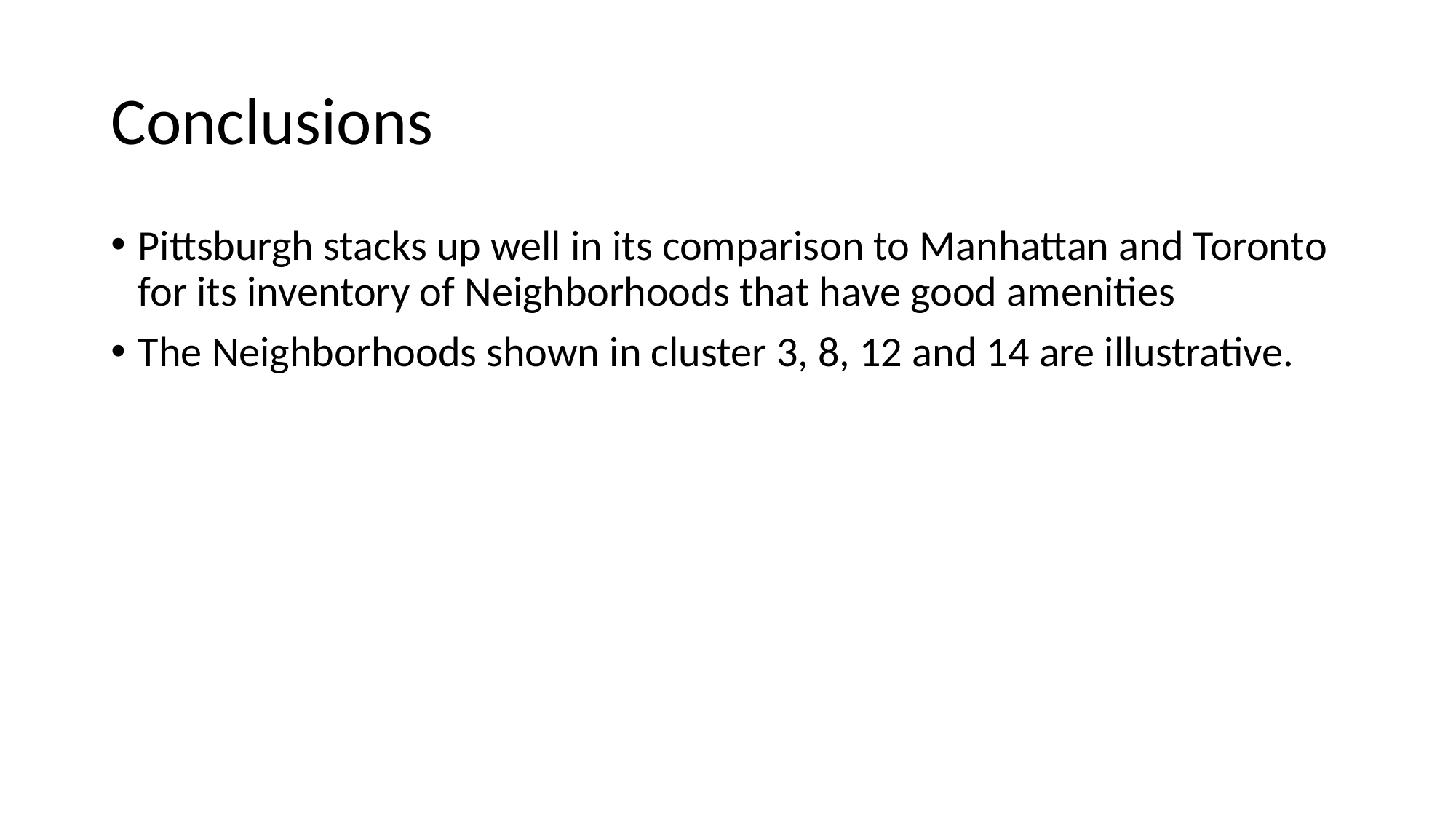

# Conclusions
Pittsburgh stacks up well in its comparison to Manhattan and Toronto for its inventory of Neighborhoods that have good amenities
The Neighborhoods shown in cluster 3, 8, 12 and 14 are illustrative.